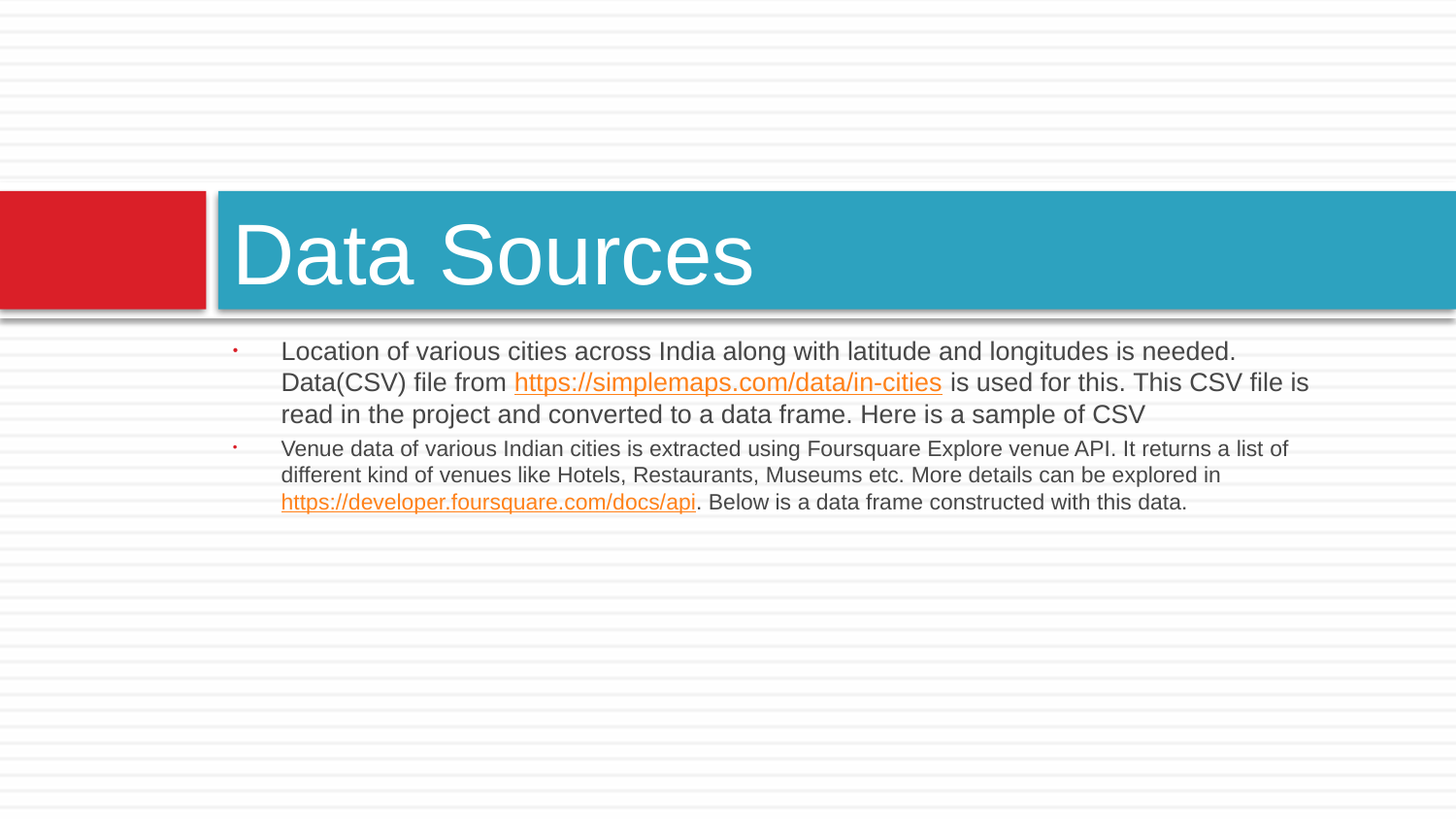

# Data Sources
Location of various cities across India along with latitude and longitudes is needed. Data(CSV) file from https://simplemaps.com/data/in-cities is used for this. This CSV file is read in the project and converted to a data frame. Here is a sample of CSV
Venue data of various Indian cities is extracted using Foursquare Explore venue API. It returns a list of different kind of venues like Hotels, Restaurants, Museums etc. More details can be explored in https://developer.foursquare.com/docs/api. Below is a data frame constructed with this data.